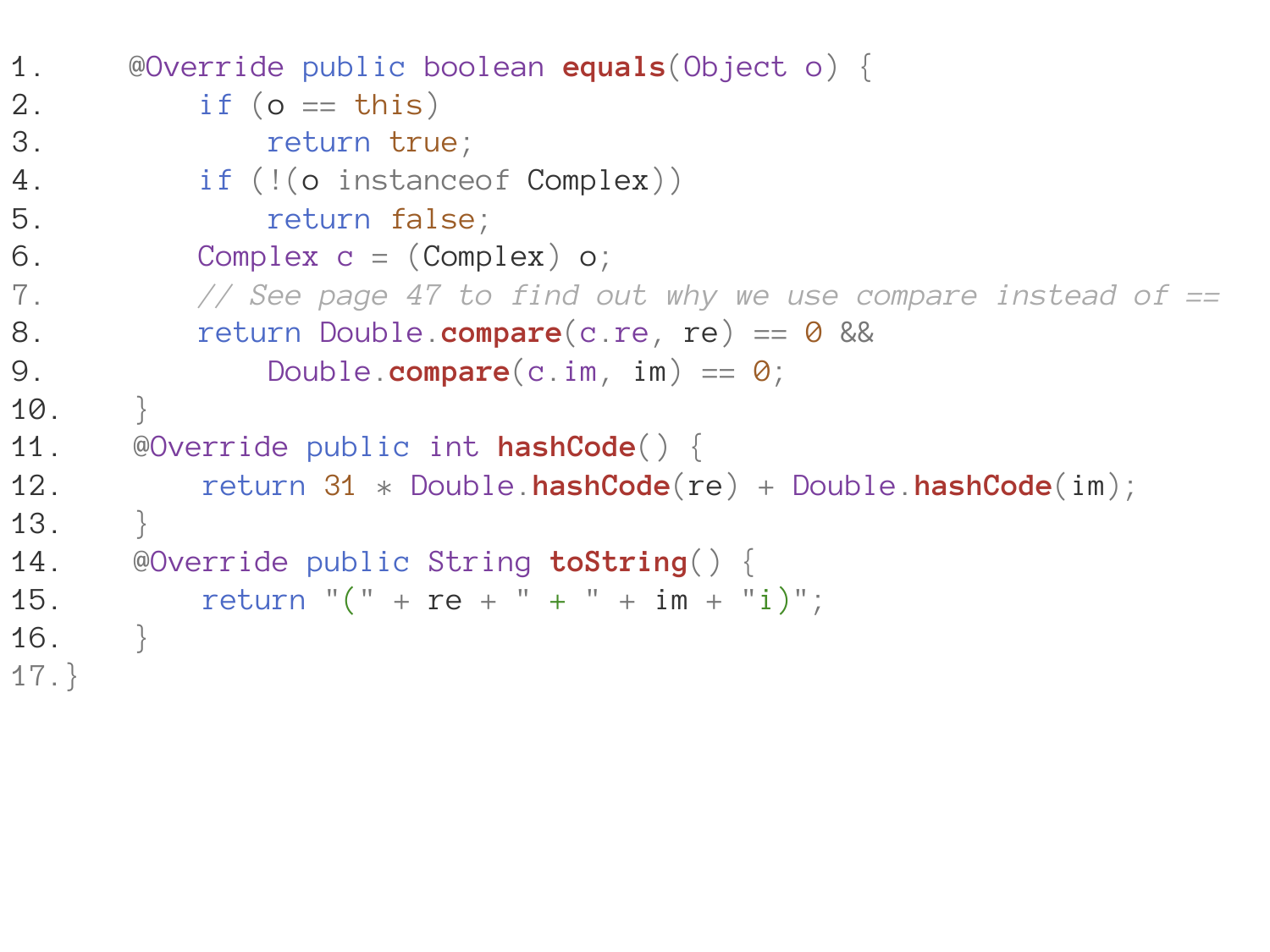

@Override public boolean equals(Object o) {
        if (o == this)
            return true;
        if (!(o instanceof Complex))
            return false;
        Complex c = (Complex) o;
        // See page 47 to find out why we use compare instead of ==
        return Double.compare(c.re, re) == 0 &&
            Double.compare(c.im, im) == 0;
    }
    @Override public int hashCode() {
        return 31 * Double.hashCode(re) + Double.hashCode(im);
    }
    @Override public String toString() {
        return "(" + re + " + " + im + "i)";
    }
}